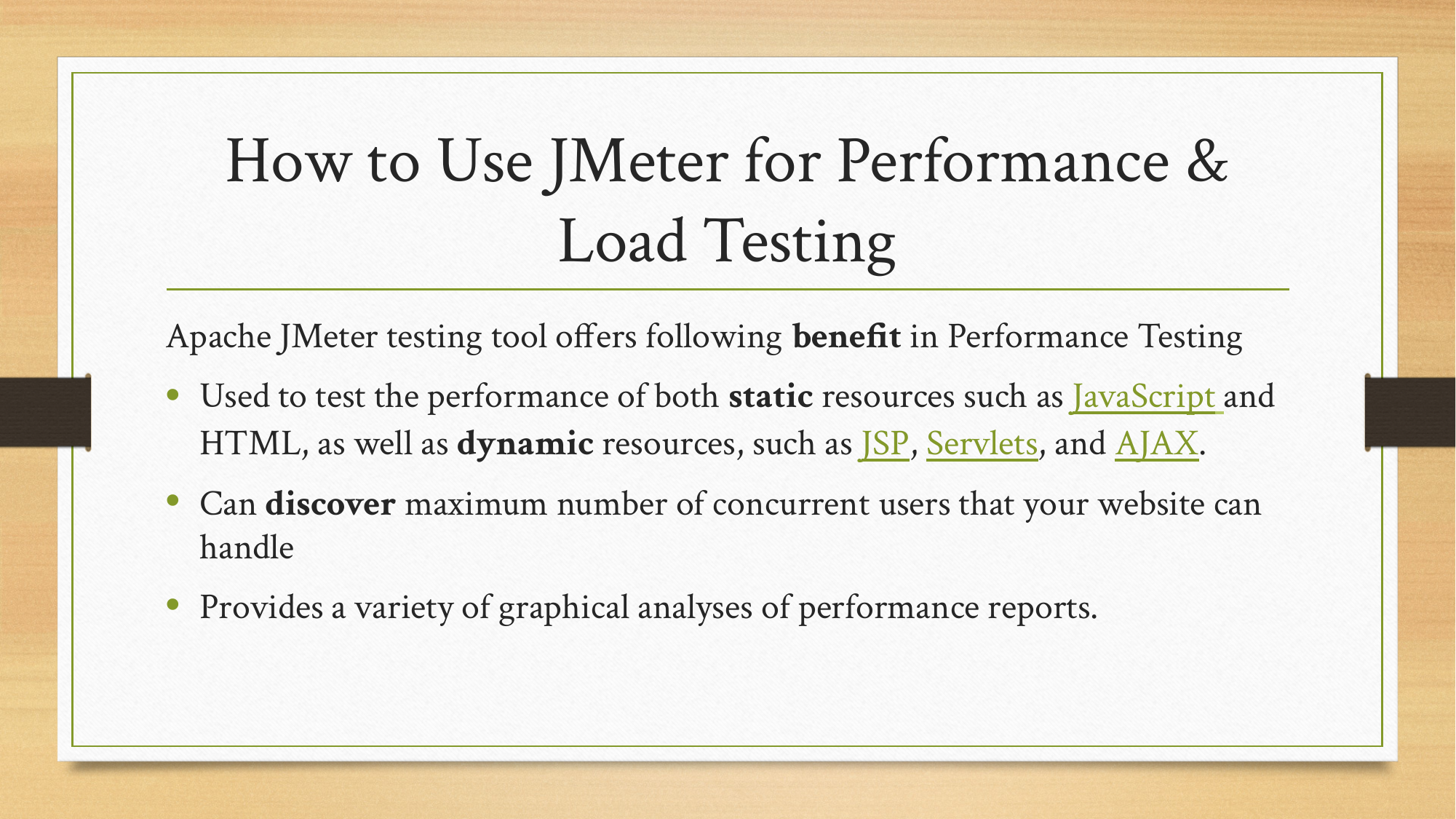

# How to Use JMeter for Performance & Load Testing
Apache JMeter testing tool offers following benefit in Performance Testing
Used to test the performance of both static resources such as JavaScript and HTML, as well as dynamic resources, such as JSP, Servlets, and AJAX.
Can discover maximum number of concurrent users that your website can handle
Provides a variety of graphical analyses of performance reports.